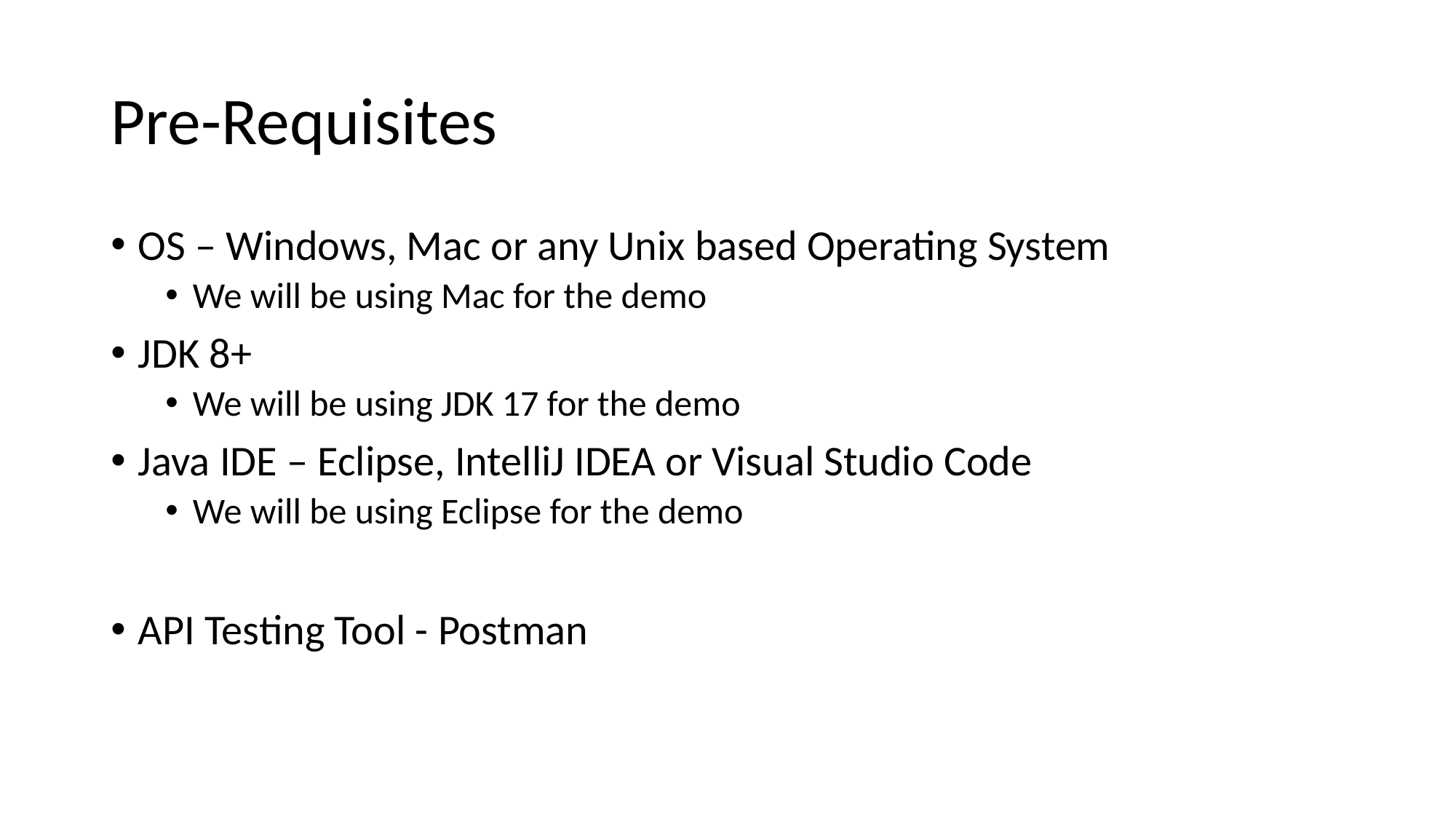

# Pre-Requisites
OS – Windows, Mac or any Unix based Operating System
We will be using Mac for the demo
JDK 8+
We will be using JDK 17 for the demo
Java IDE – Eclipse, IntelliJ IDEA or Visual Studio Code
We will be using Eclipse for the demo

API Testing Tool - Postman